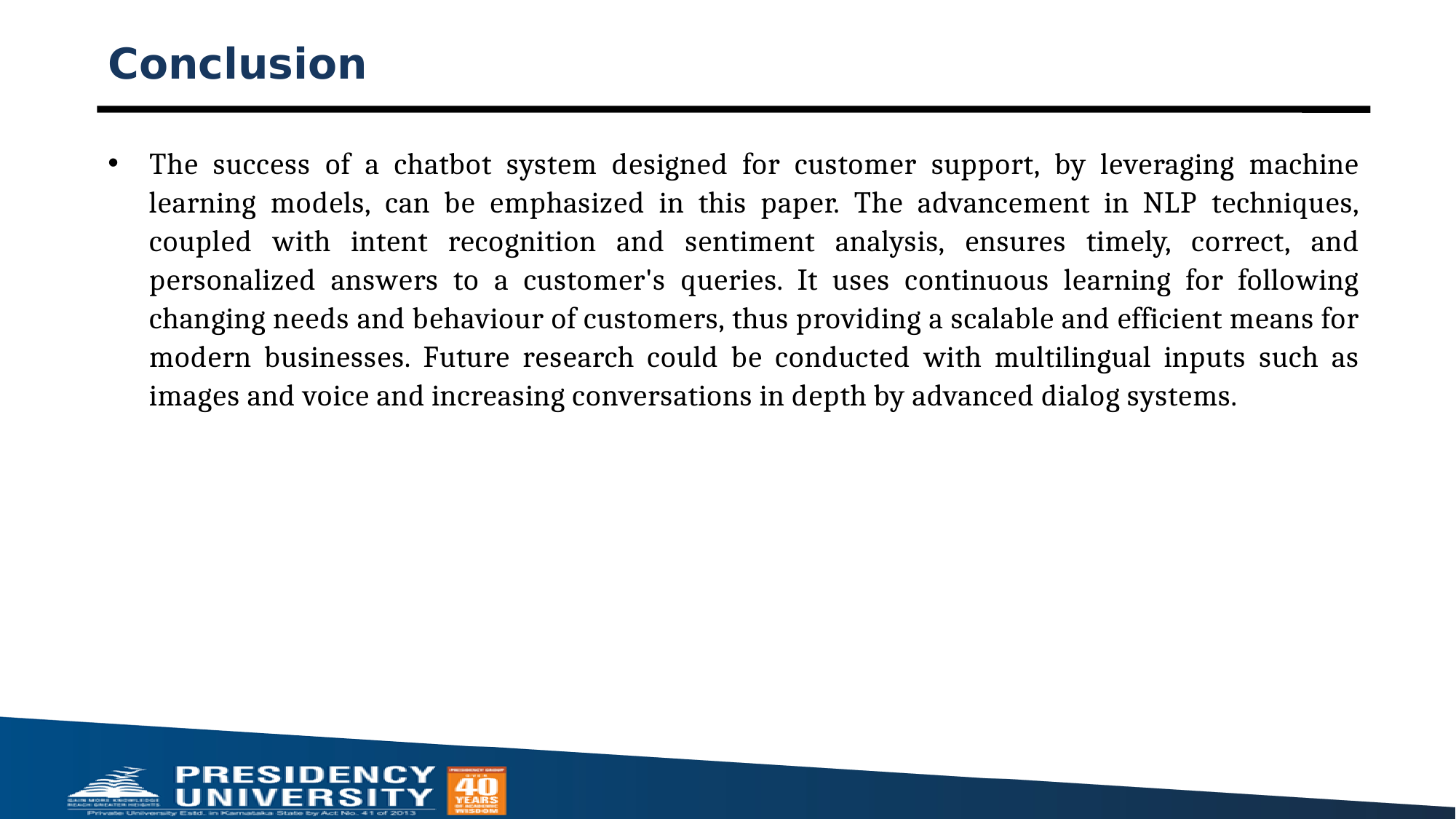

# Conclusion
The success of a chatbot system designed for customer support, by leveraging machine learning models, can be emphasized in this paper. The advancement in NLP techniques, coupled with intent recognition and sentiment analysis, ensures timely, correct, and personalized answers to a customer's queries. It uses continuous learning for following changing needs and behaviour of customers, thus providing a scalable and efficient means for modern businesses. Future research could be conducted with multilingual inputs such as images and voice and increasing conversations in depth by advanced dialog systems.